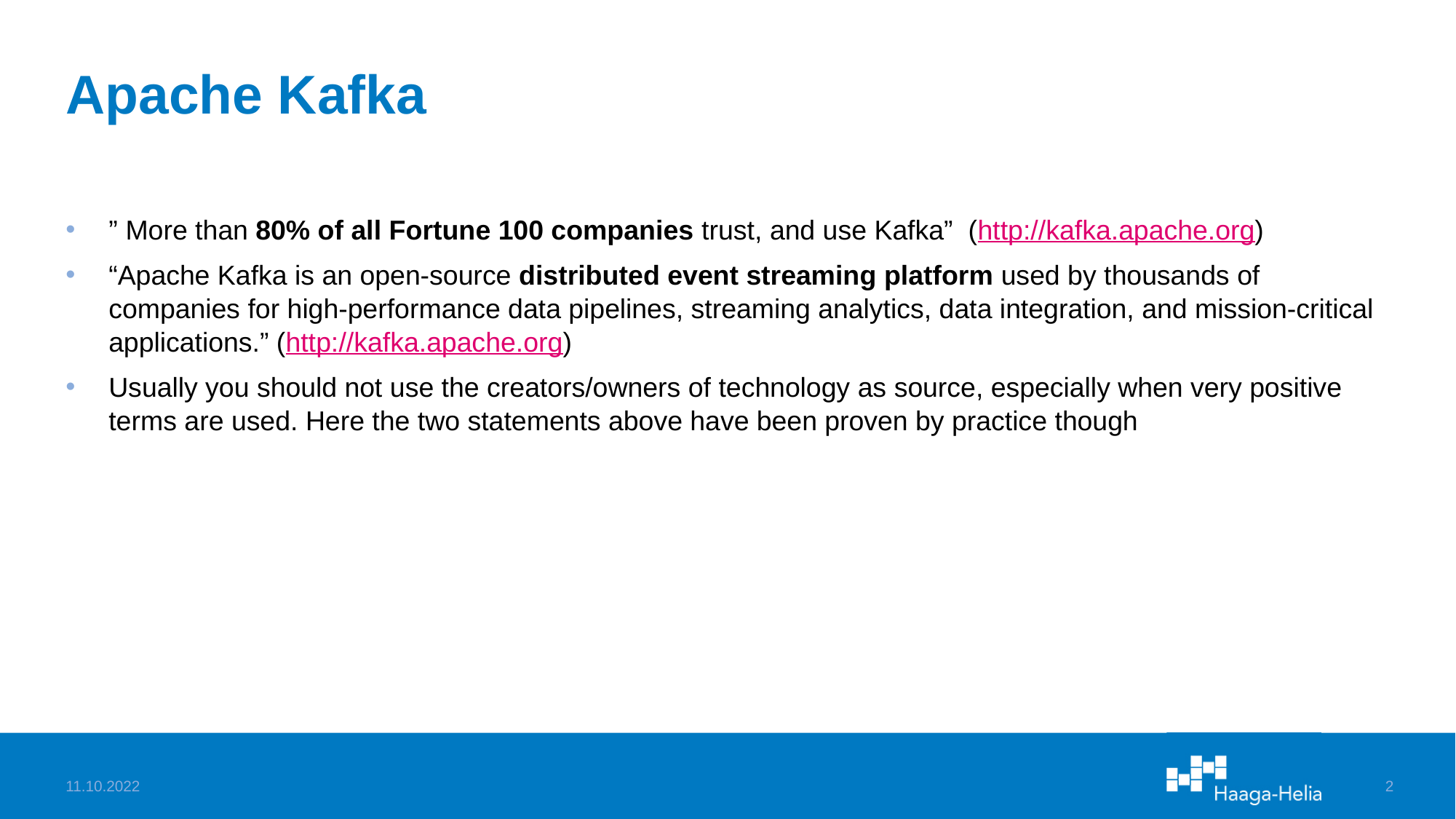

# Apache Kafka
” More than 80% of all Fortune 100 companies trust, and use Kafka”  (http://kafka.apache.org)
“Apache Kafka is an open-source distributed event streaming platform used by thousands of companies for high-performance data pipelines, streaming analytics, data integration, and mission-critical applications.” (http://kafka.apache.org)
Usually you should not use the creators/owners of technology as source, especially when very positive terms are used. Here the two statements above have been proven by practice though
11.10.2022

2